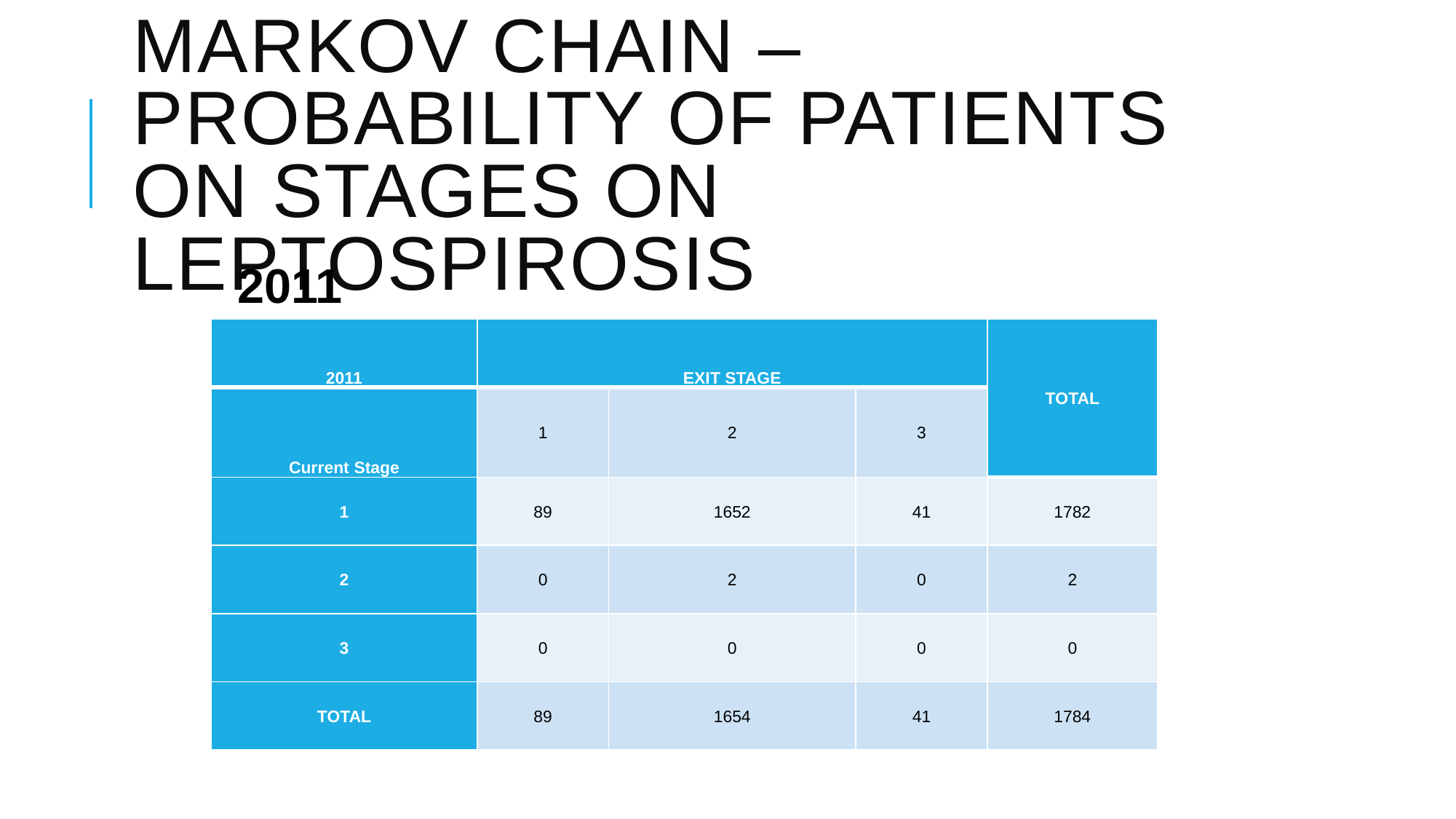

# Markov Chain – probability of patients on stages on leptospirosis
2011
| 2011 | EXIT STAGE |  |  | TOTAL |
| --- | --- | --- | --- | --- |
| Current Stage | 1 | 2 | 3 |  |
| 1 | 89 | 1652 | 41 | 1782 |
| 2 | 0 | 2 | 0 | 2 |
| 3 | 0 | 0 | 0 | 0 |
| TOTAL | 89 | 1654 | 41 | 1784 |